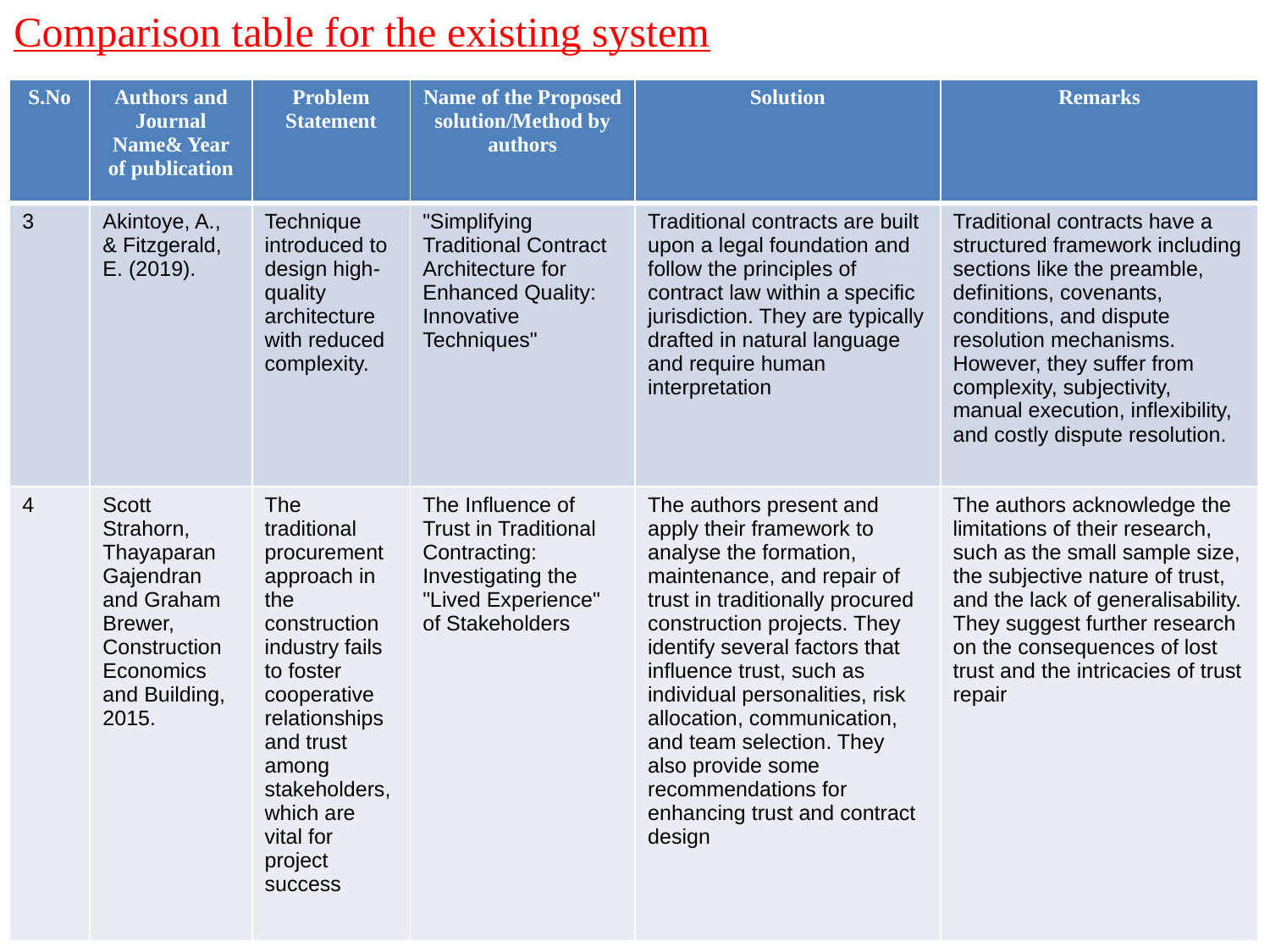

Comparison table for the existing system
| S.No | Authors and Journal Name& Year of publication | Problem Statement | Name of the Proposed solution/Method by authors | Solution | Remarks |
| --- | --- | --- | --- | --- | --- |
| 3 | Akintoye, A., & Fitzgerald, E. (2019). | Technique introduced to design high-quality architecture with reduced complexity. | "Simplifying Traditional Contract Architecture for Enhanced Quality: Innovative Techniques" | Traditional contracts are built upon a legal foundation and follow the principles of contract law within a specific jurisdiction. They are typically drafted in natural language and require human interpretation | Traditional contracts have a structured framework including sections like the preamble, definitions, covenants, conditions, and dispute resolution mechanisms. However, they suffer from complexity, subjectivity, manual execution, inflexibility, and costly dispute resolution. |
| 4 | Scott Strahorn, Thayaparan Gajendran and Graham Brewer, Construction Economics and Building, 2015. | The traditional procurement approach in the construction industry fails to foster cooperative relationships and trust among stakeholders, which are vital for project success | The Influence of Trust in Traditional Contracting: Investigating the "Lived Experience" of Stakeholders | The authors present and apply their framework to analyse the formation, maintenance, and repair of trust in traditionally procured construction projects. They identify several factors that influence trust, such as individual personalities, risk allocation, communication, and team selection. They also provide some recommendations for enhancing trust and contract design | The authors acknowledge the limitations of their research, such as the small sample size, the subjective nature of trust, and the lack of generalisability. They suggest further research on the consequences of lost trust and the intricacies of trust repair |